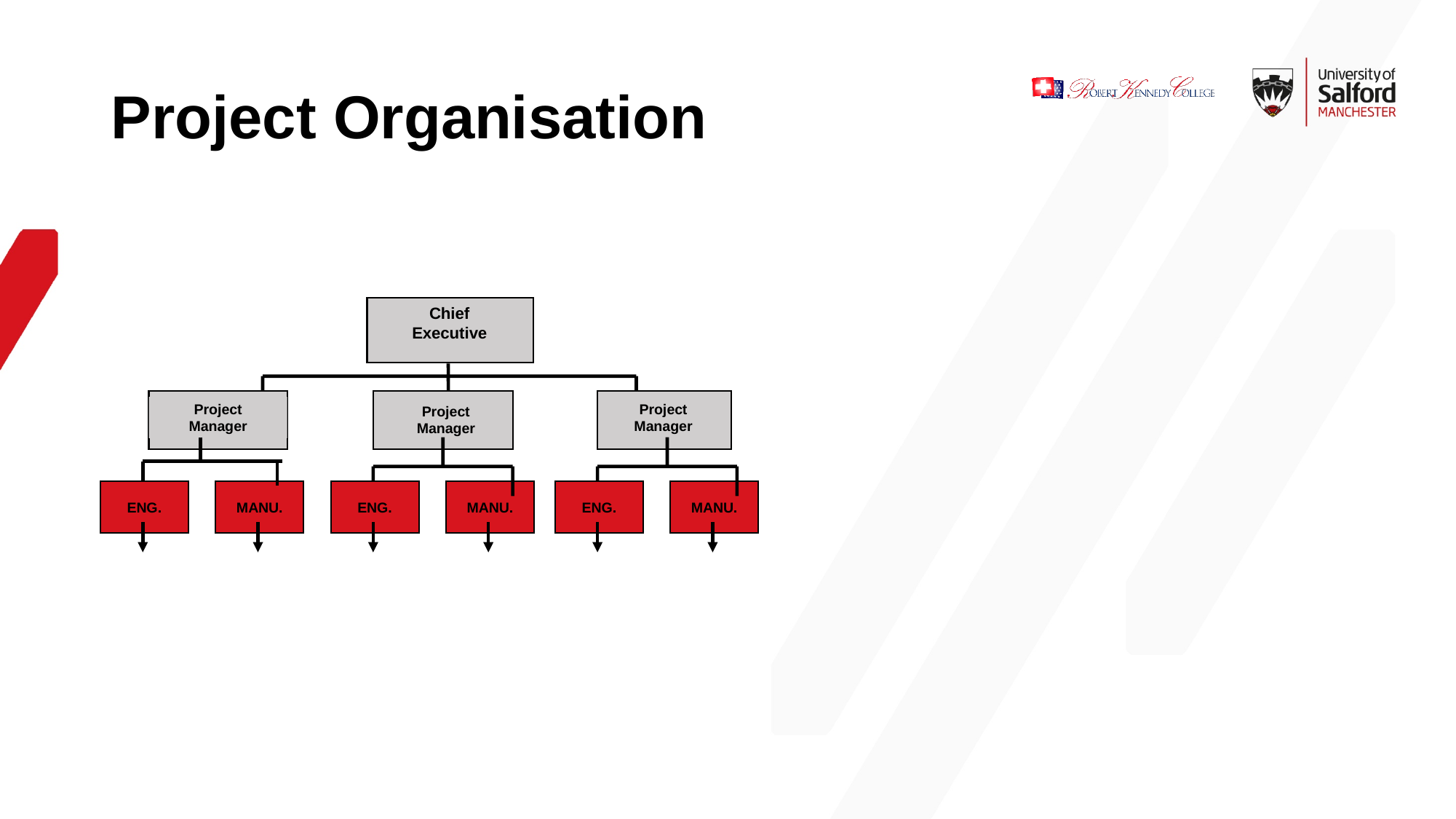

Project Organisation

Chief
Executive

Project
Manager
Project
Manager
Project
Manager

ENG.
MANU.
ENG.
MANU.
ENG.
MANU.